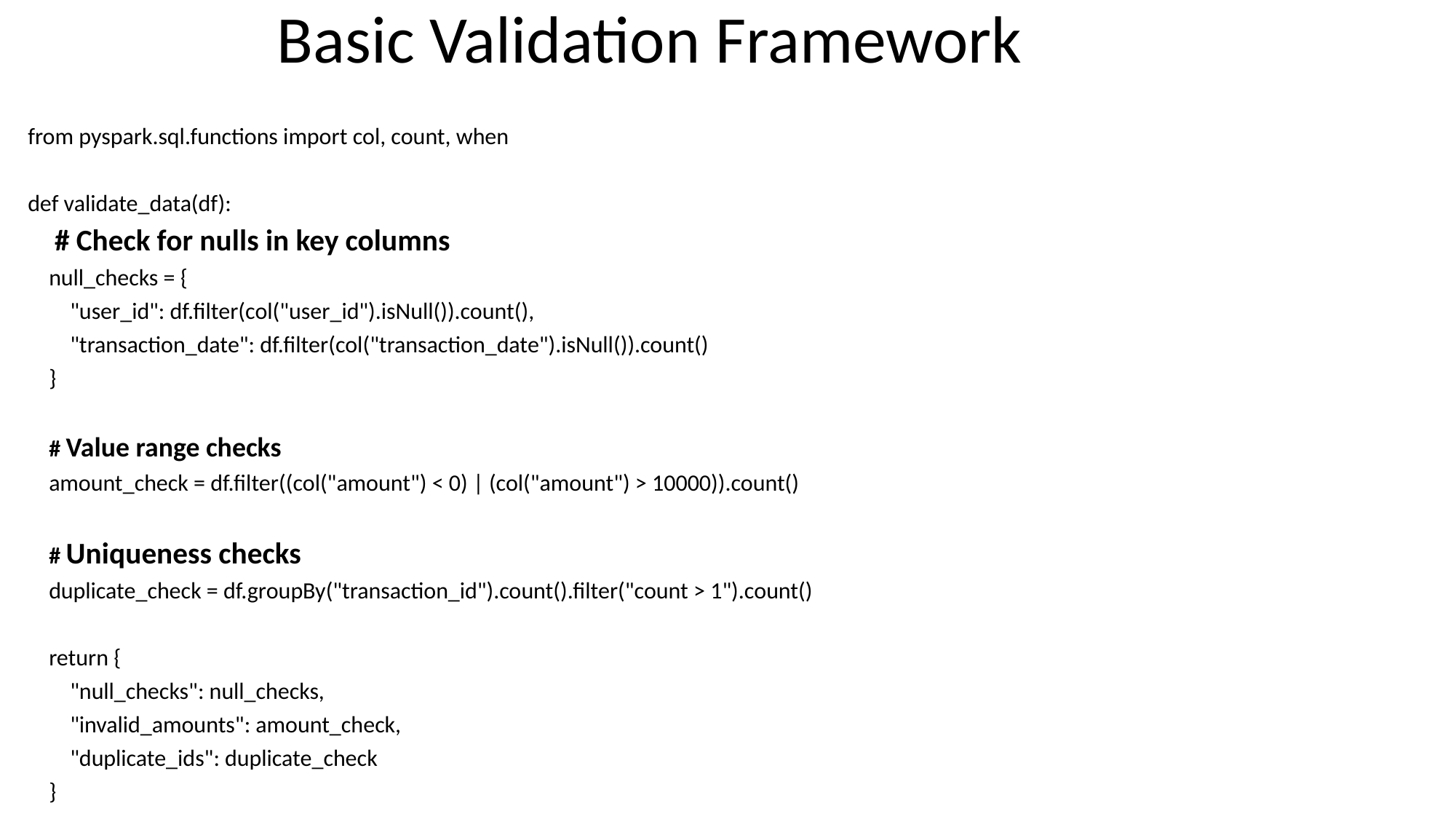

# Basic Validation Framework
from pyspark.sql.functions import col, count, when

def validate_data(df):
    # Check for nulls in key columns
    null_checks = {
        "user_id": df.filter(col("user_id").isNull()).count(),
        "transaction_date": df.filter(col("transaction_date").isNull()).count()
    }

    # Value range checks
    amount_check = df.filter((col("amount") < 0) | (col("amount") > 10000)).count()

    # Uniqueness checks
    duplicate_check = df.groupBy("transaction_id").count().filter("count > 1").count()

    return {
        "null_checks": null_checks,
        "invalid_amounts": amount_check,
        "duplicate_ids": duplicate_check
    }